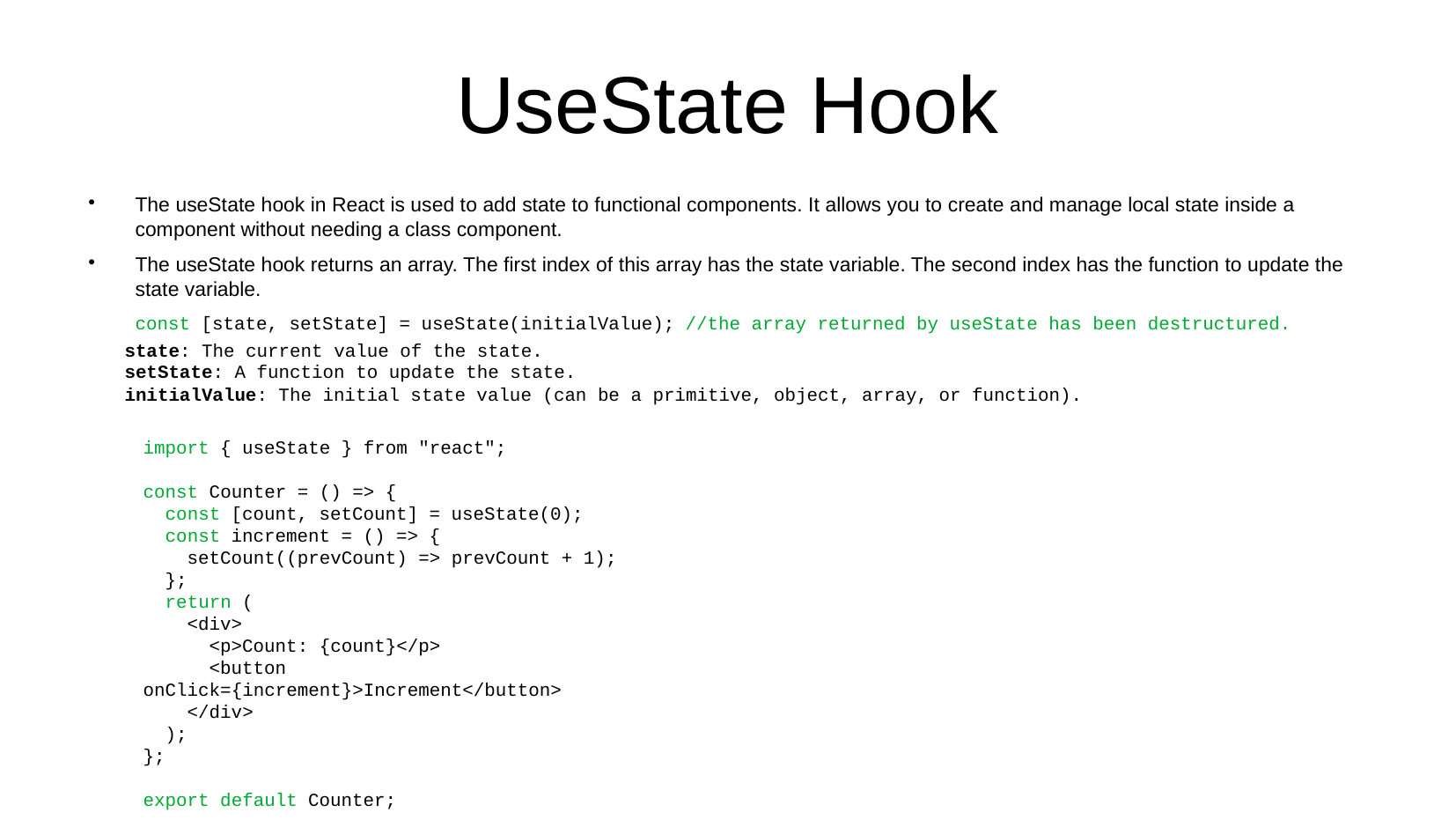

# UseState Hook
The useState hook in React is used to add state to functional components. It allows you to create and manage local state inside a component without needing a class component.
The useState hook returns an array. The first index of this array has the state variable. The second index has the function to update the state variable.
const [state, setState] = useState(initialValue); //the array returned by useState has been destructured.
state: The current value of the state.
setState: A function to update the state.
initialValue: The initial state value (can be a primitive, object, array, or function).
import { useState } from "react";

const Counter = () => {
  const [count, setCount] = useState(0);
  const increment = () => {
    setCount((prevCount) => prevCount + 1);
  };
  return (
    <div>
      <p>Count: {count}</p>
      <button onClick={increment}>Increment</button>
    </div>
  );
};

export default Counter;